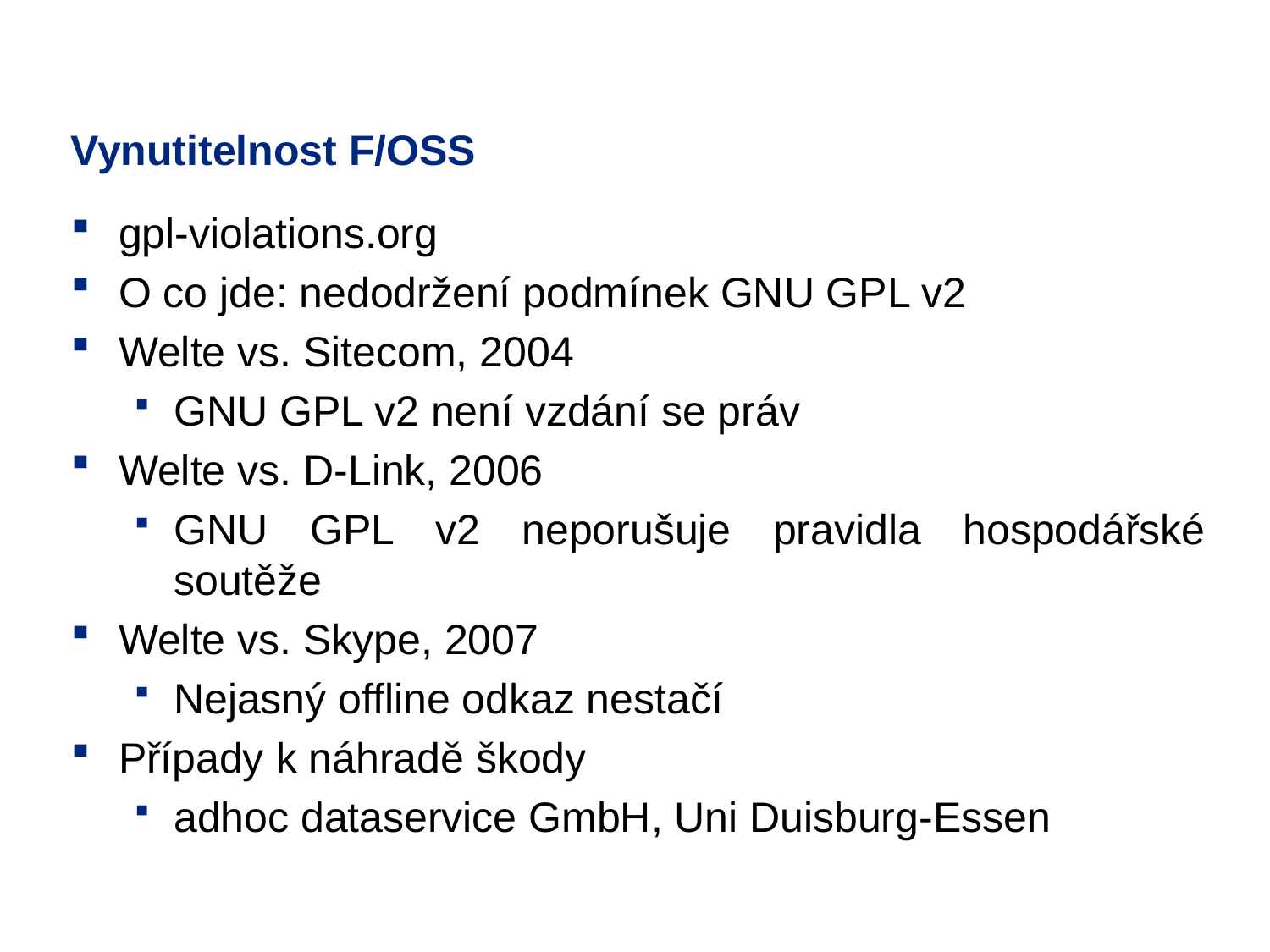

# Vynutitelnost F/OSS
gpl-violations.org
O co jde: nedodržení podmínek GNU GPL v2
Welte vs. Sitecom, 2004
GNU GPL v2 není vzdání se práv
Welte vs. D-Link, 2006
GNU GPL v2 neporušuje pravidla hospodářské soutěže
Welte vs. Skype, 2007
Nejasný offline odkaz nestačí
Případy k náhradě škody
adhoc dataservice GmbH, Uni Duisburg-Essen